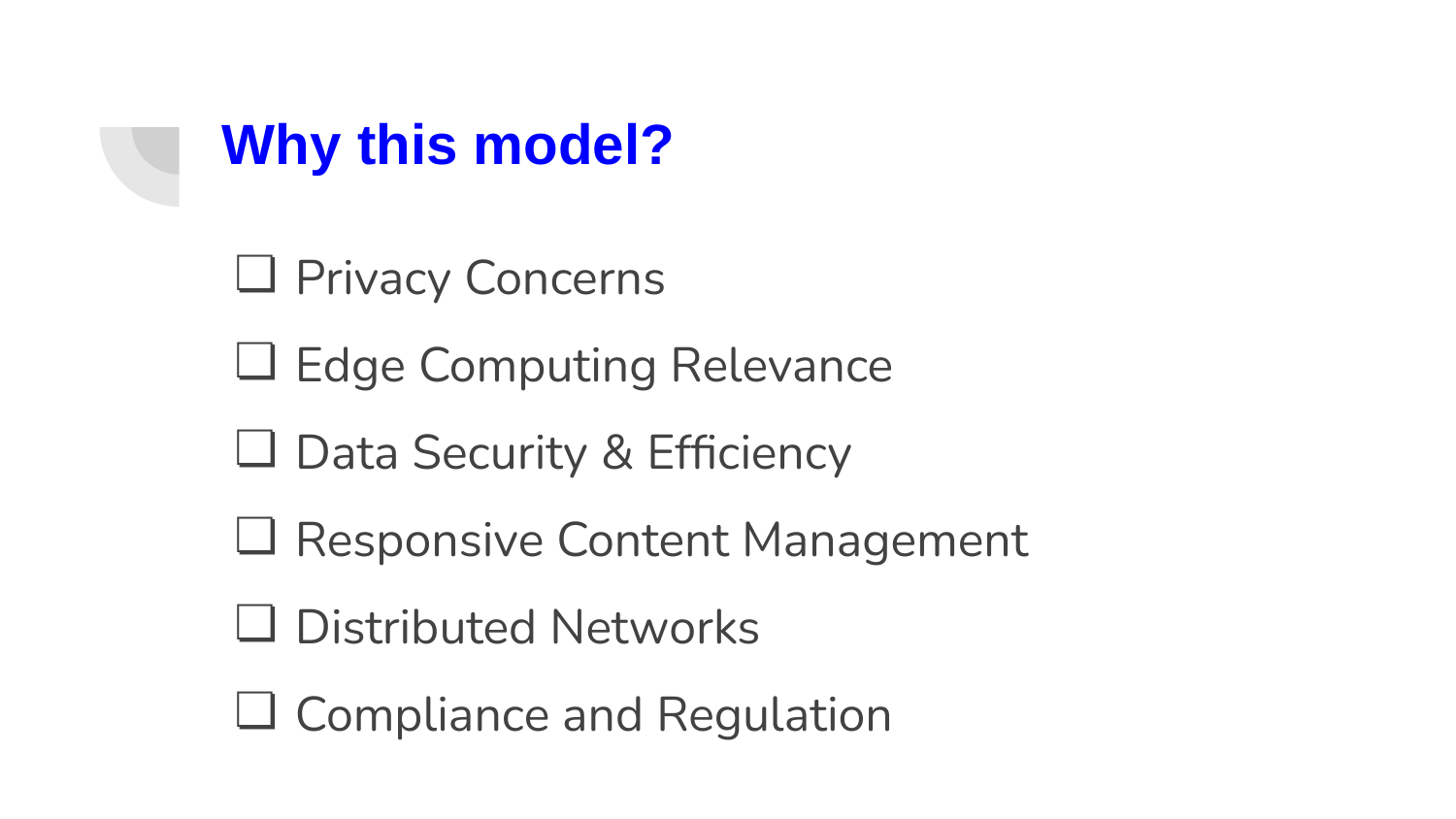

# Why this model?
Privacy Concerns
Edge Computing Relevance
Data Security & Efficiency
Responsive Content Management
Distributed Networks
Compliance and Regulation